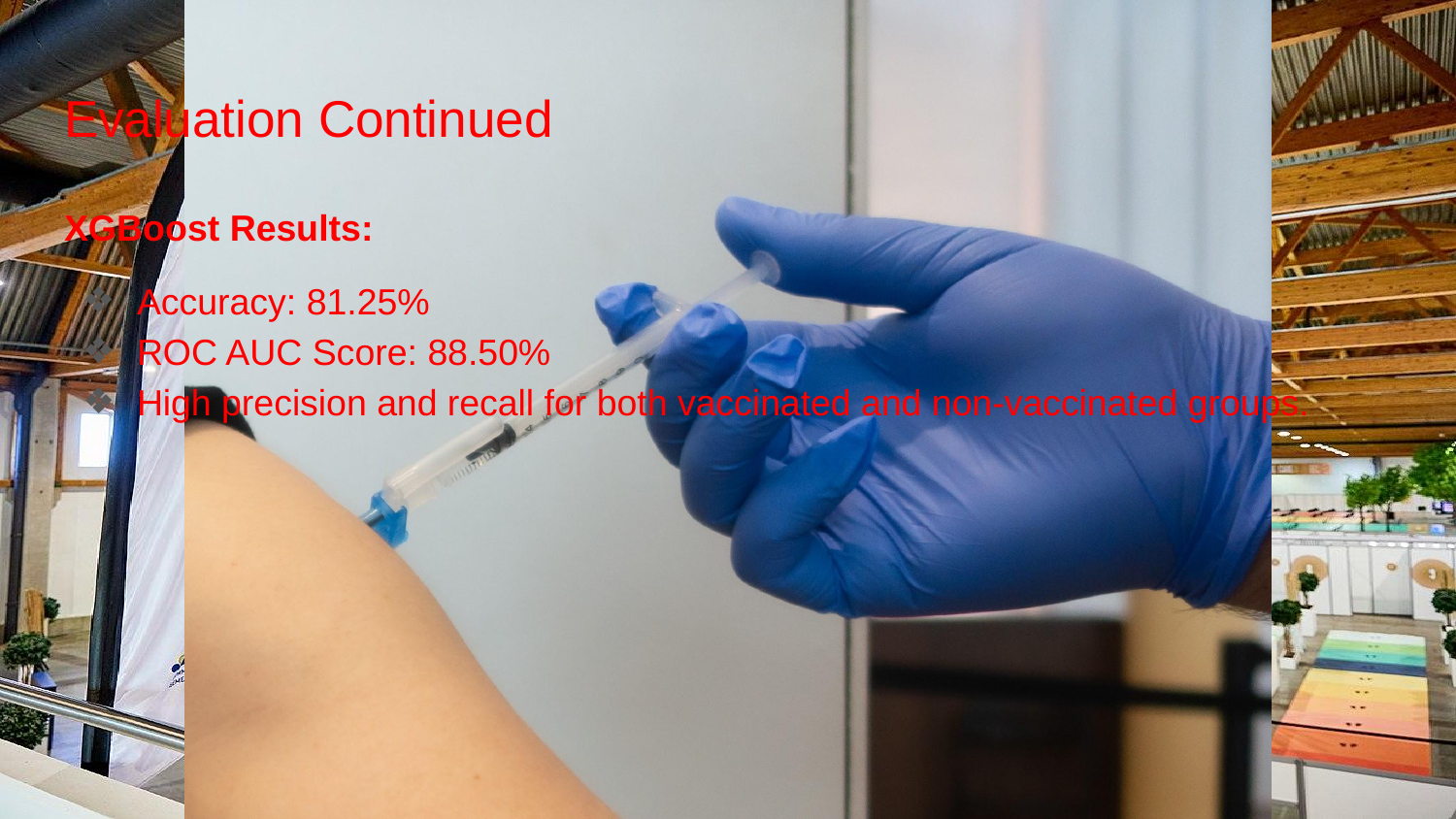

# Evaluation Continued
XGBoost Results:
Accuracy: 81.25%
ROC AUC Score: 88.50%
High precision and recall for both vaccinated and non-vaccinated groups.